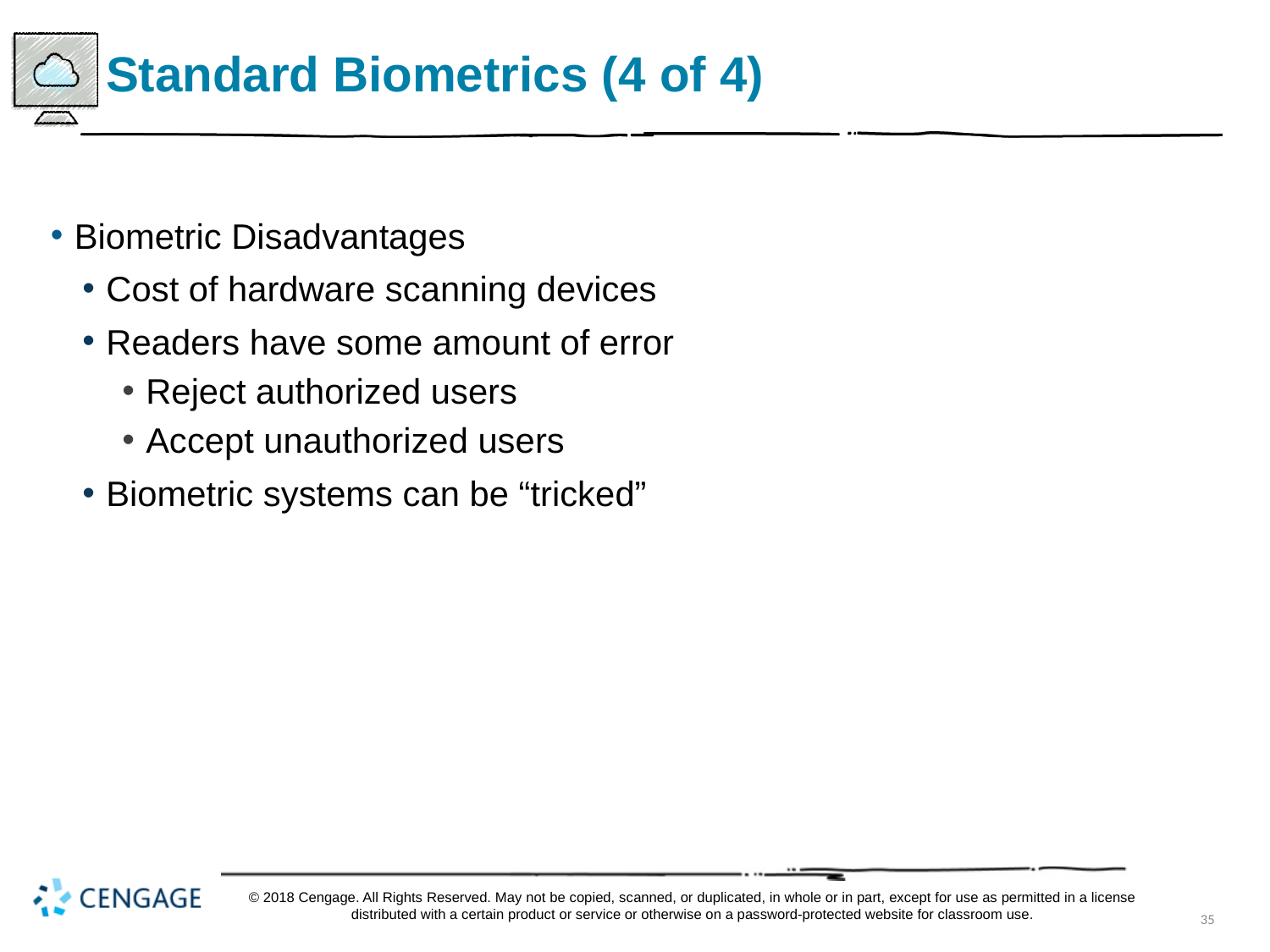

# Standard Biometrics (4 of 4)
Biometric Disadvantages
Cost of hardware scanning devices
Readers have some amount of error
Reject authorized users
Accept unauthorized users
Biometric systems can be “tricked”
© 2018 Cengage. All Rights Reserved. May not be copied, scanned, or duplicated, in whole or in part, except for use as permitted in a license distributed with a certain product or service or otherwise on a password-protected website for classroom use.